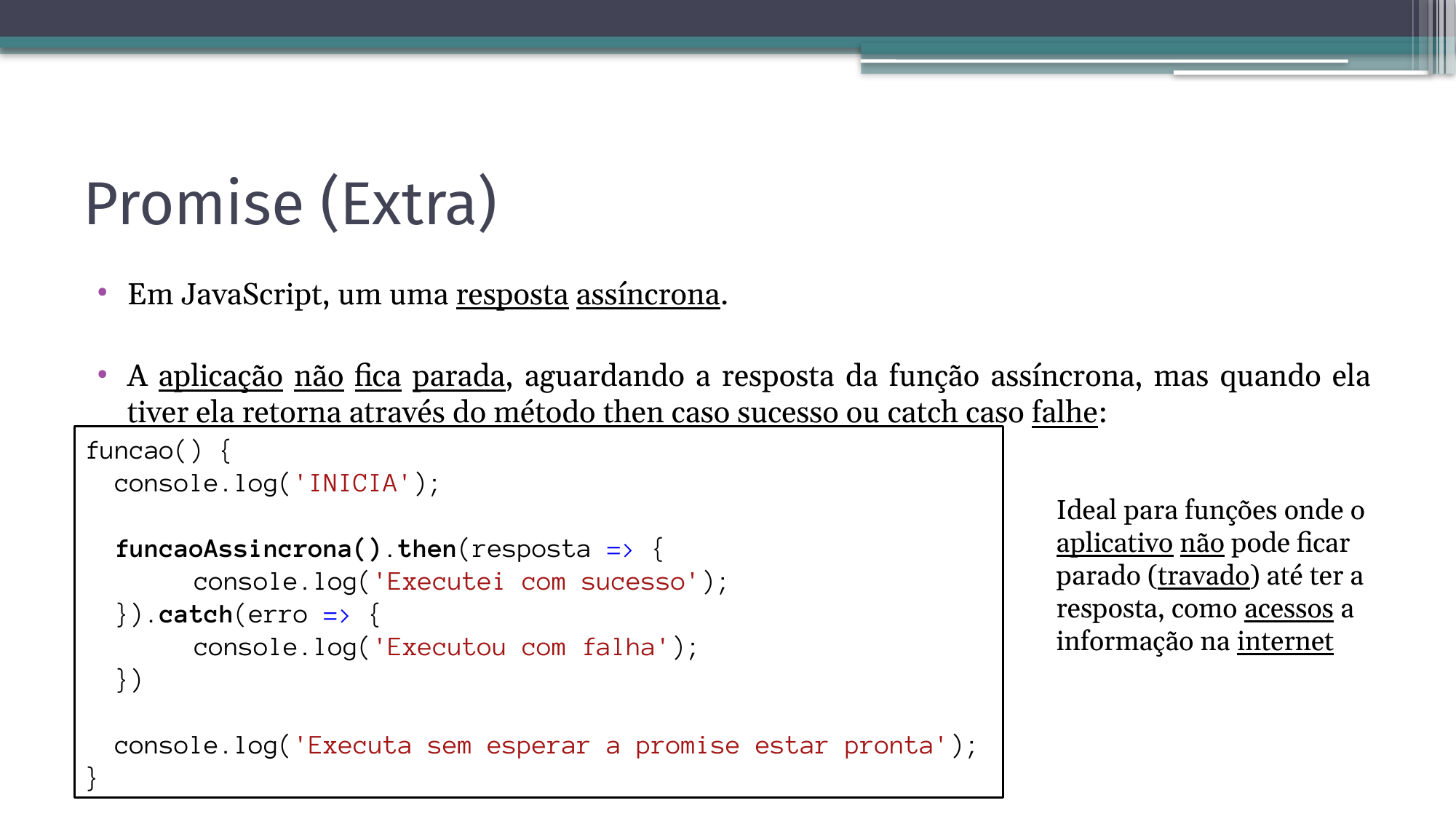

# Promise (Extra)
Em JavaScript, um uma resposta assíncrona.

A aplicação não fica parada, aguardando a resposta da função assíncrona, mas quando ela tiver ela retorna através do método then caso sucesso ou catch caso falhe:

funcao() {
  console.log('INICIA');
  funcaoAssincrona().then(resposta => {
	console.log('Executei com sucesso');
  }).catch(erro => {
	console.log('Executou com falha');
  })
  console.log('Executa sem esperar a promise estar pronta');
}
Ideal para funções onde o aplicativo não pode ficar parado (travado) até ter a resposta, como acessos a informação na internet